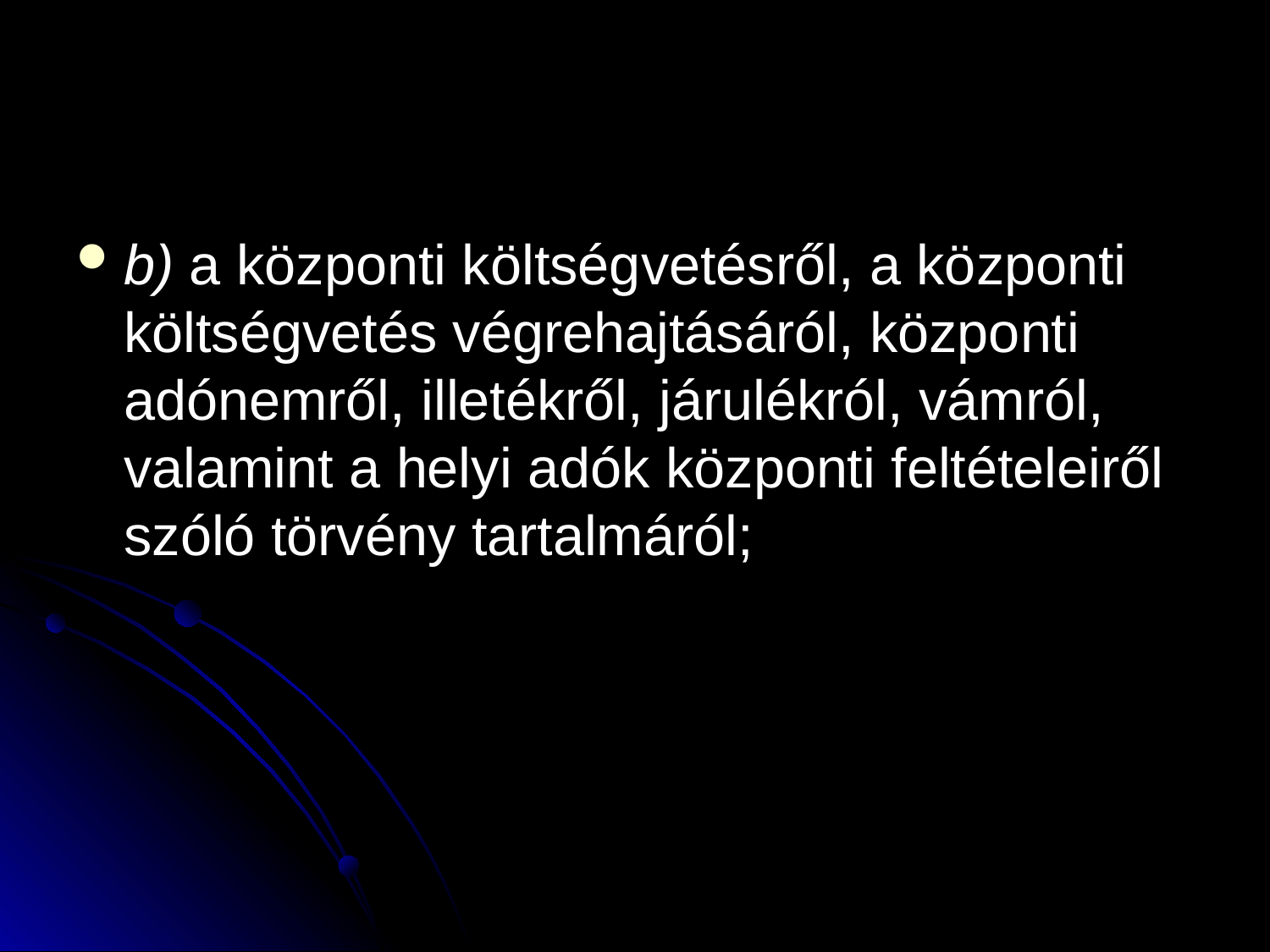

#
b) a központi költségvetésről, a központi költségvetés végrehajtásáról, központi adónemről, illetékről, járulékról, vámról, valamint a helyi adók központi feltételeiről szóló törvény tartalmáról;